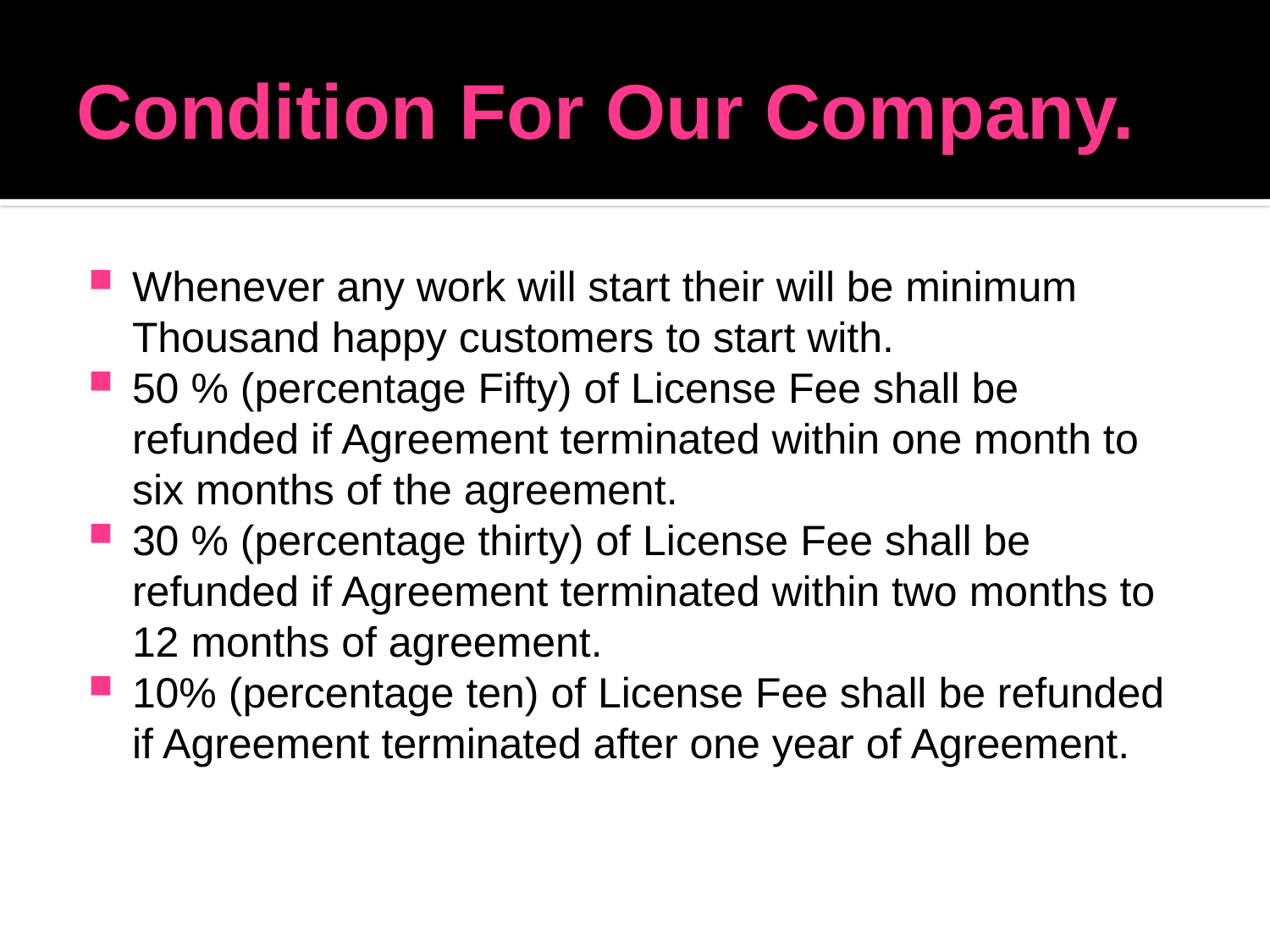

# Condition For Our Company.
Whenever any work will start their will be minimum Thousand happy customers to start with.
50 % (percentage Fifty) of License Fee shall be refunded if Agreement terminated within one month to six months of the agreement.
30 % (percentage thirty) of License Fee shall be refunded if Agreement terminated within two months to 12 months of agreement.
10% (percentage ten) of License Fee shall be refunded if Agreement terminated after one year of Agreement.